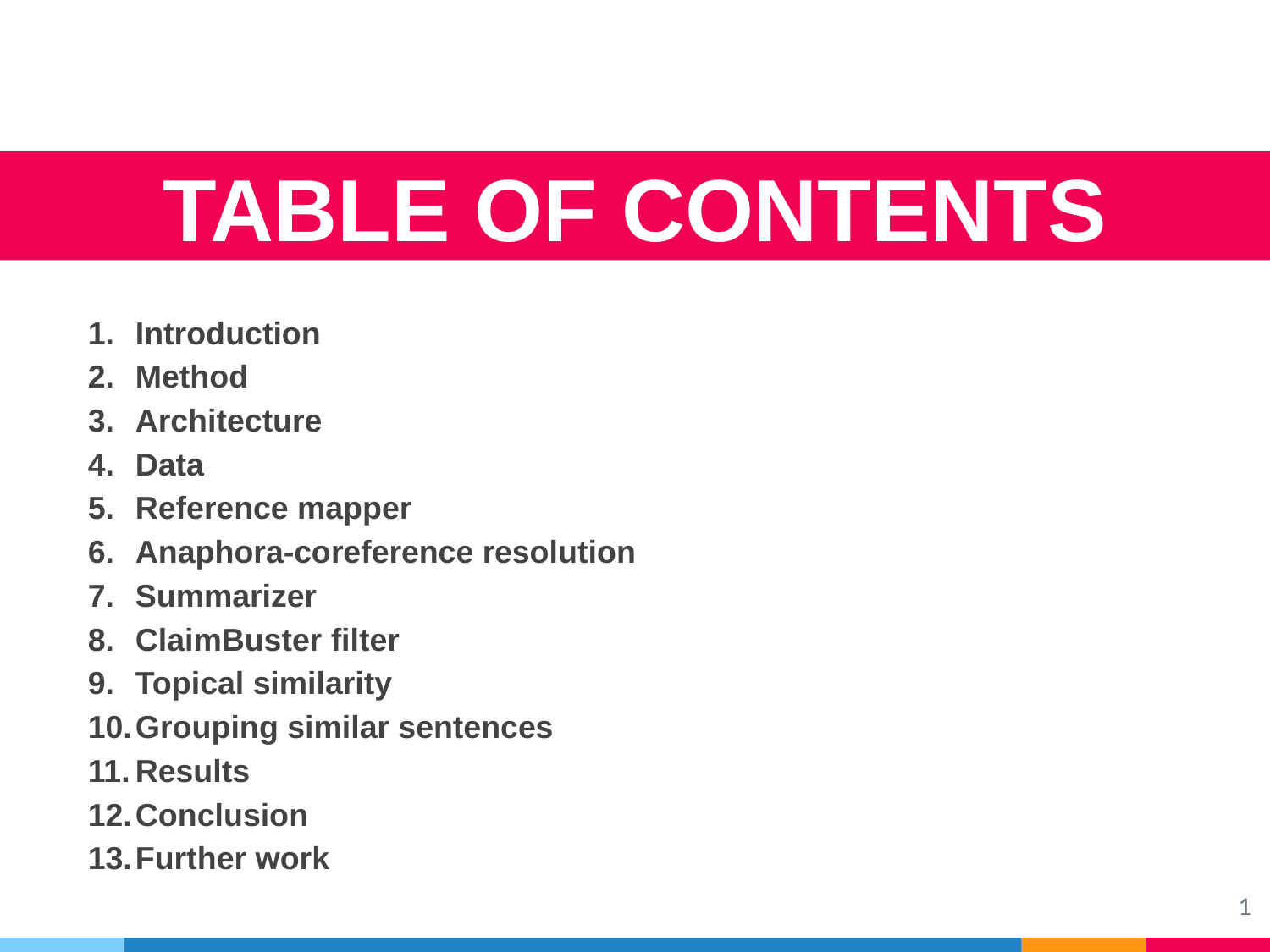

TABLE OF CONTENTS
Introduction
Method
Architecture
Data
Reference mapper
Anaphora-coreference resolution
Summarizer
ClaimBuster filter
Topical similarity
Grouping similar sentences
Results
Conclusion
Further work
1